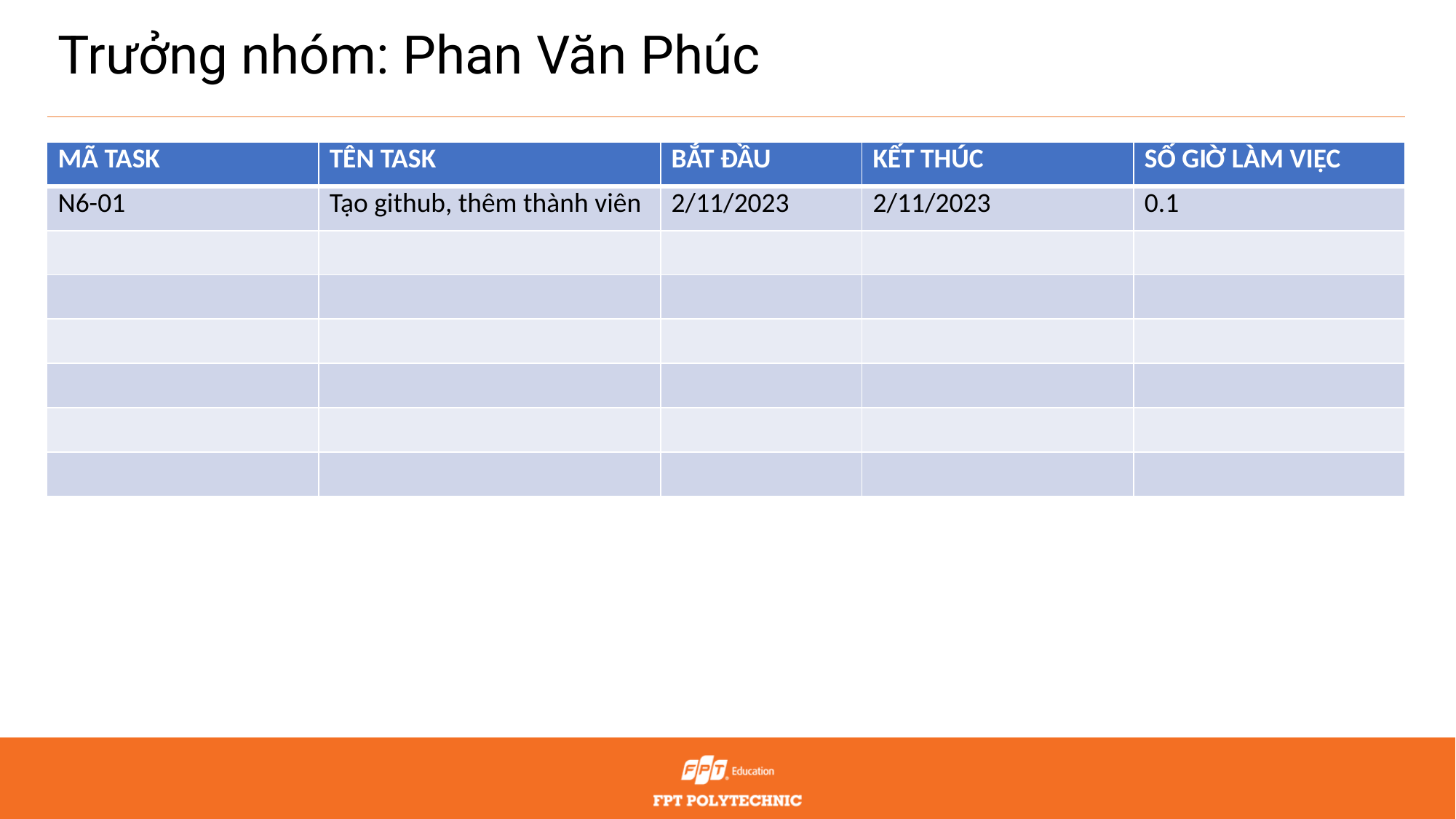

# Trưởng nhóm: Phan Văn Phúc
| MÃ TASK | TÊN TASK | BẮT ĐẦU | KẾT THÚC | SỐ GIỜ LÀM VIỆC |
| --- | --- | --- | --- | --- |
| N6-01 | Tạo github, thêm thành viên | 2/11/2023 | 2/11/2023 | 0.1 |
|  |  |  |  |  |
|  |  |  |  |  |
|  |  |  |  |  |
|  |  |  |  |  |
|  |  |  |  |  |
|  |  |  |  |  |